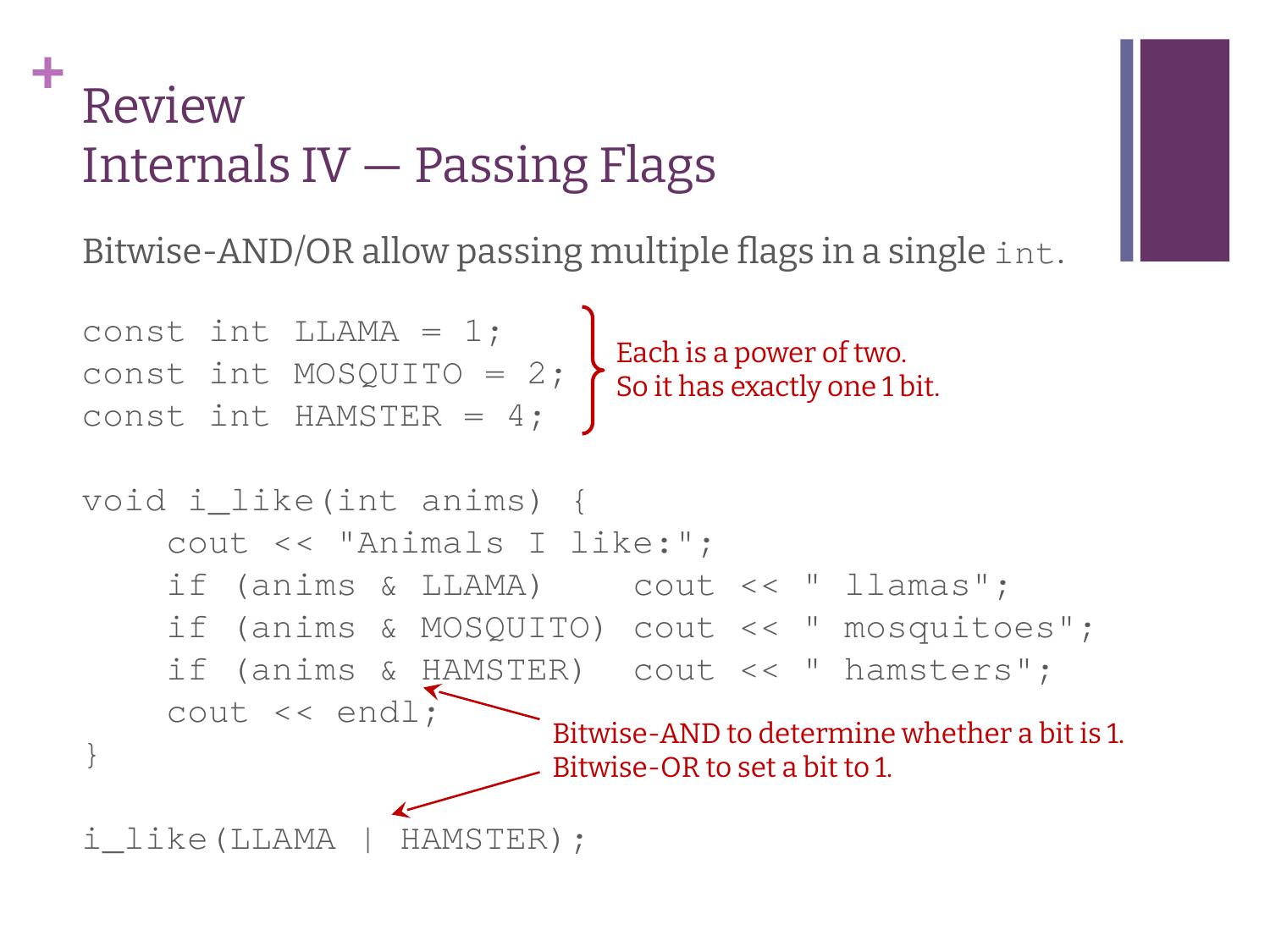

# Review Internals IV — Passing Flags
Bitwise-AND/OR allow passing multiple flags in a single int.
const int LLAMA = 1;
const int MOSQUITO = 2;
const int HAMSTER = 4;
void i_like(int anims) {
    cout << "Animals I like:";
    if (anims & LLAMA)    cout << " llamas";
    if (anims & MOSQUITO) cout << " mosquitoes";
    if (anims & HAMSTER)  cout << " hamsters";
    cout << endl;
}
i_like(LLAMA | HAMSTER);

Each is a power of two.
So it has exactly one 1 bit.
Bitwise-AND to determine whether a bit is 1. Bitwise-OR to set a bit to 1.